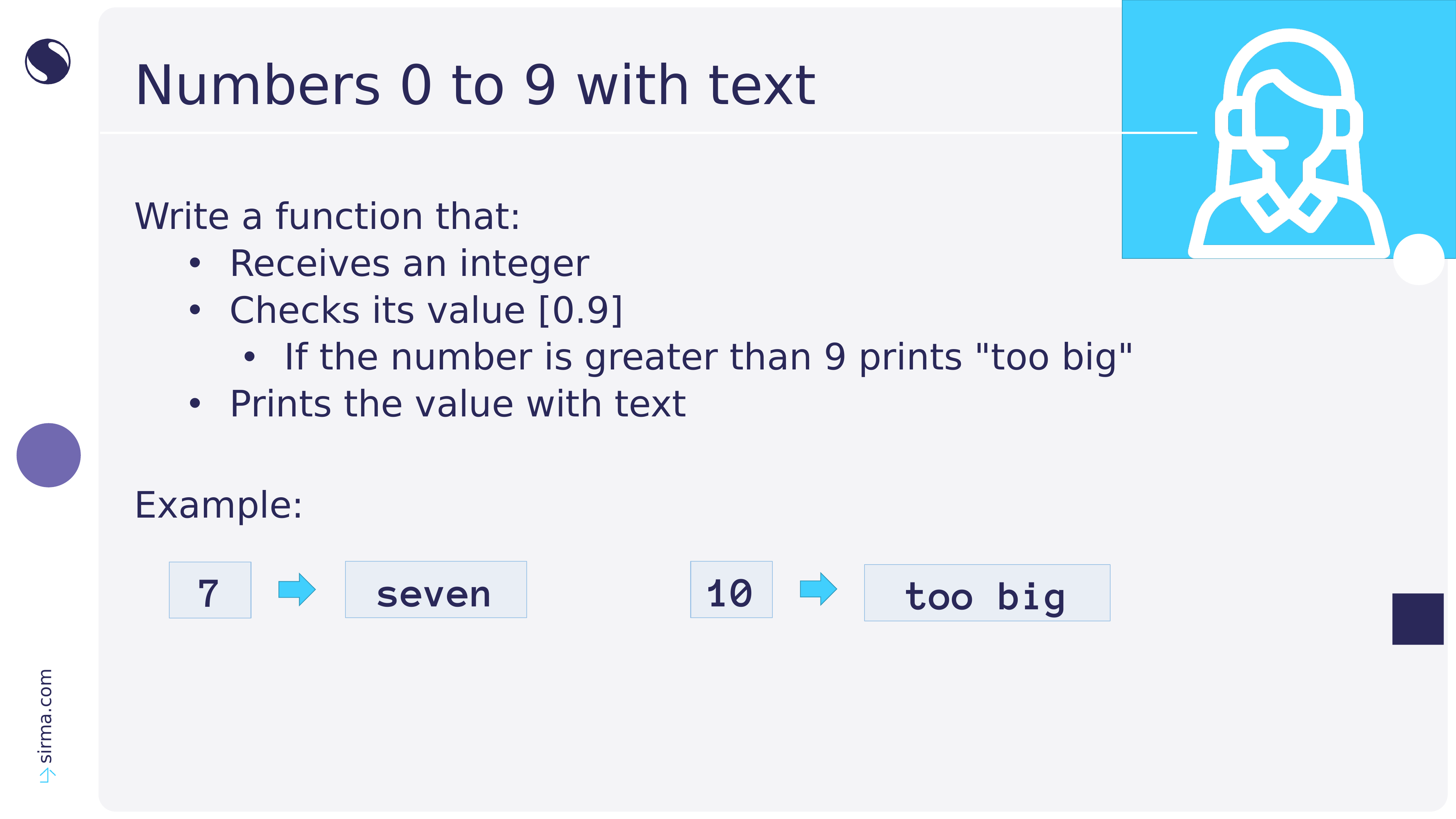

# Numbers 0 to 9 with text
Write a function that:
Receives an integer
Checks its value [0.9]
If the number is greater than 9 prints "too big"
Prints the value with text

Example:
seven
10
7
too big